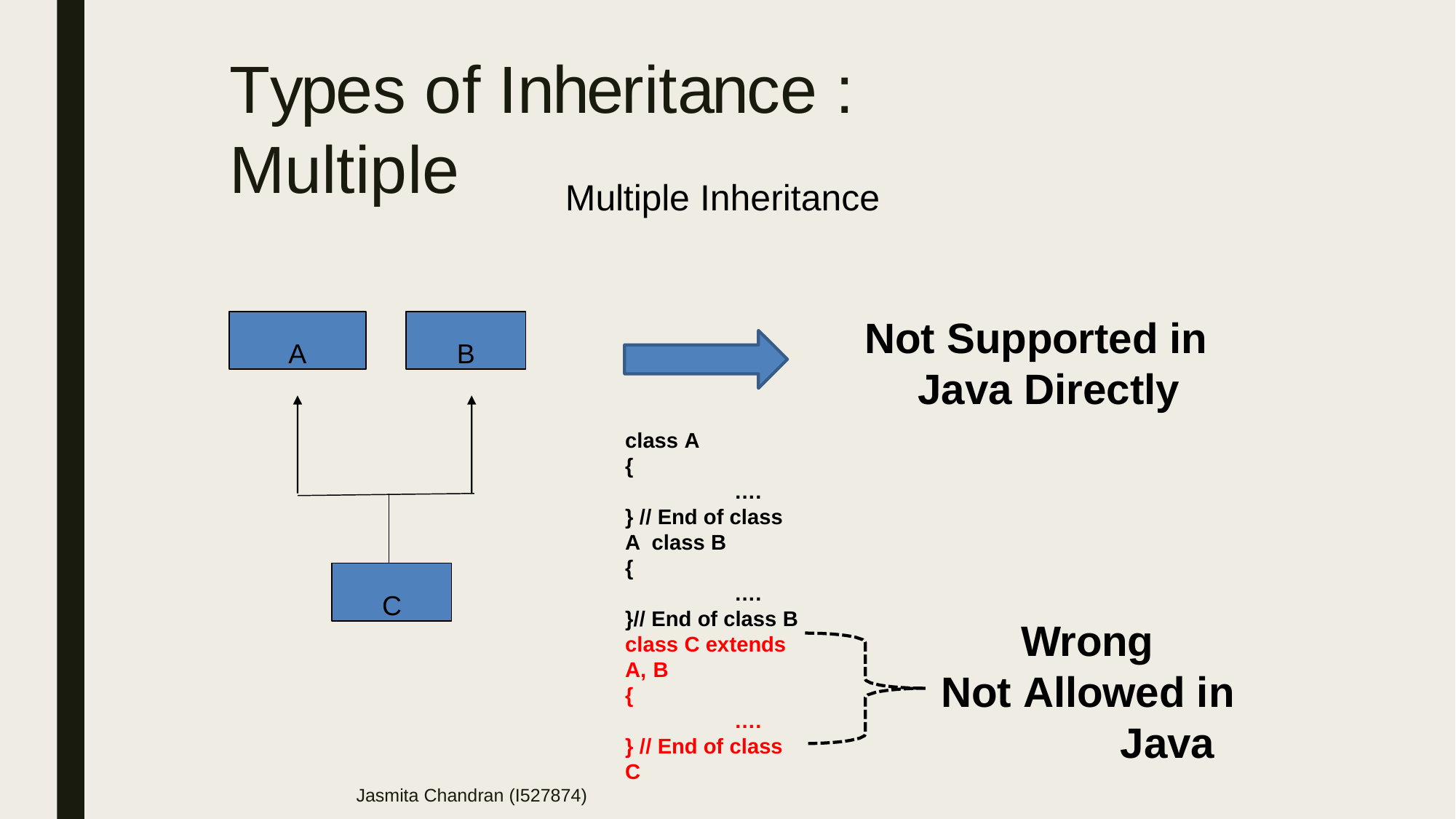

# Types of Inheritance : Multiple
Multiple Inheritance
Not Supported in  Java Directly
A
B

class A
{
….
} // End of class A  class B
{
….
}// End of class B
class C extends A, B
{
….
} // End of class C

C
Wrong  Not Allowed in
Java

Jasmita Chandran (I527874)